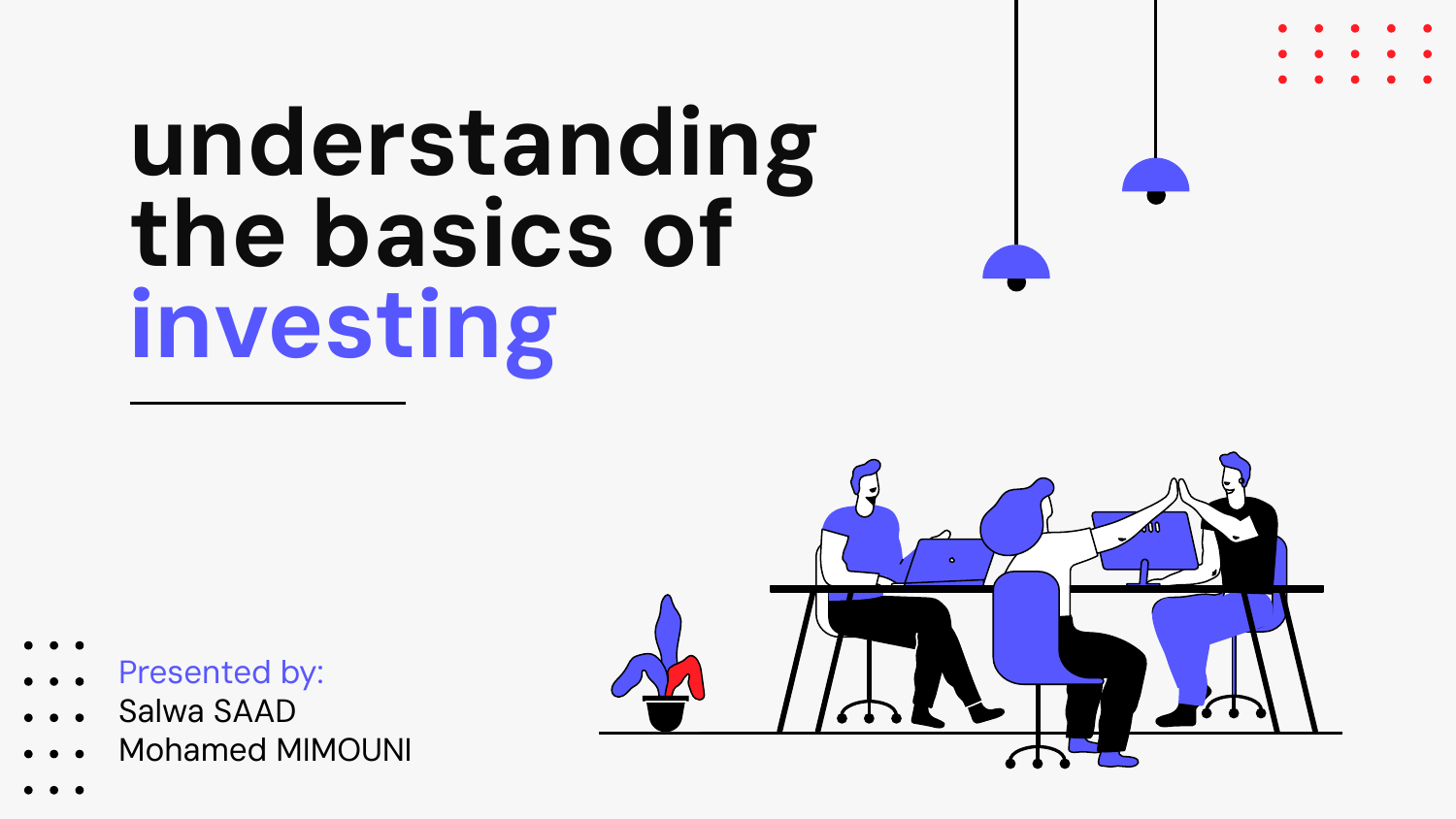

# understanding the basics of investing

Presented by:
Salwa SAAD
Mohamed MIMOUNI